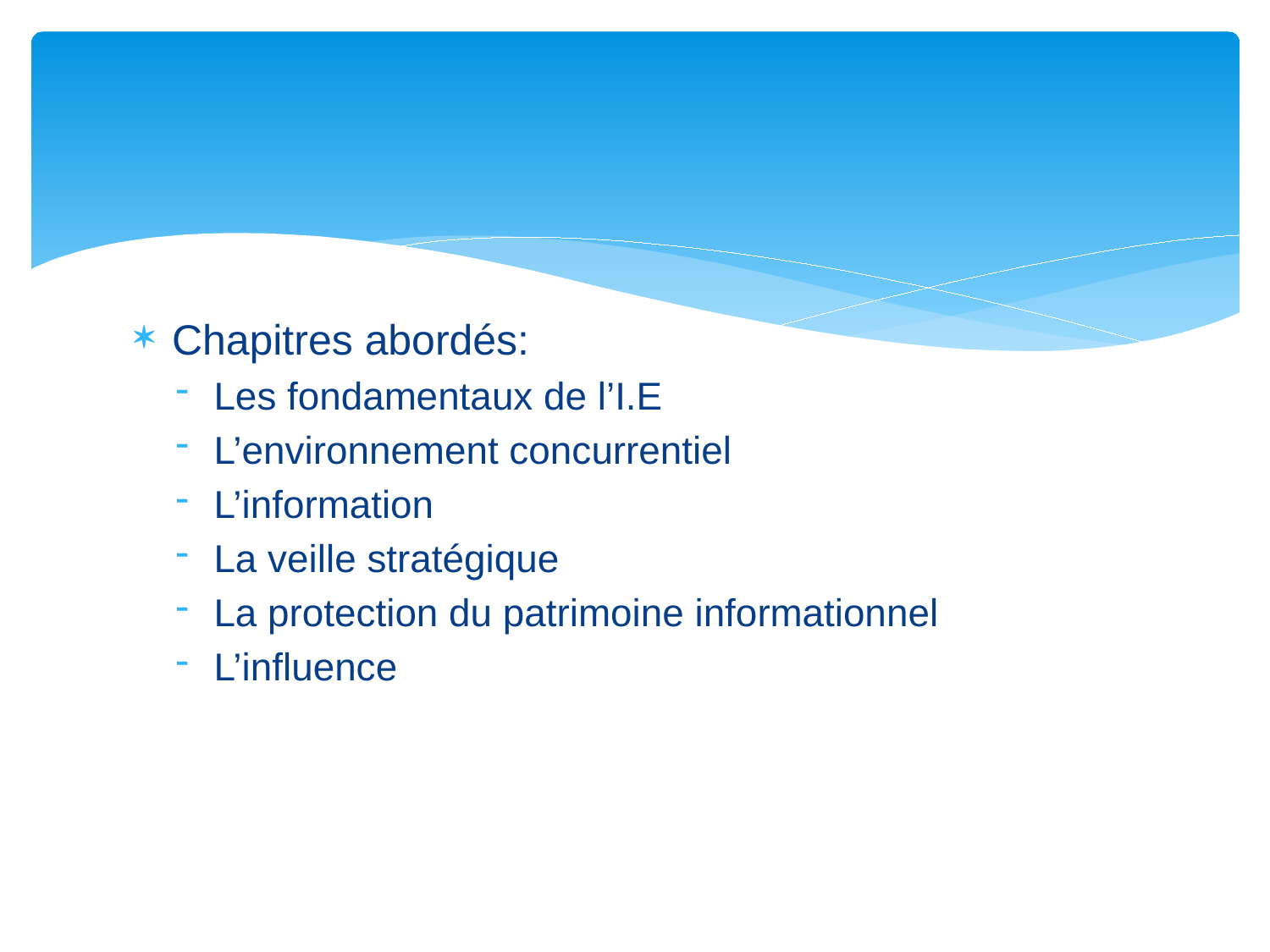

#
Chapitres abordés:
Les fondamentaux de l’I.E
L’environnement concurrentiel
L’information
La veille stratégique
La protection du patrimoine informationnel
L’influence